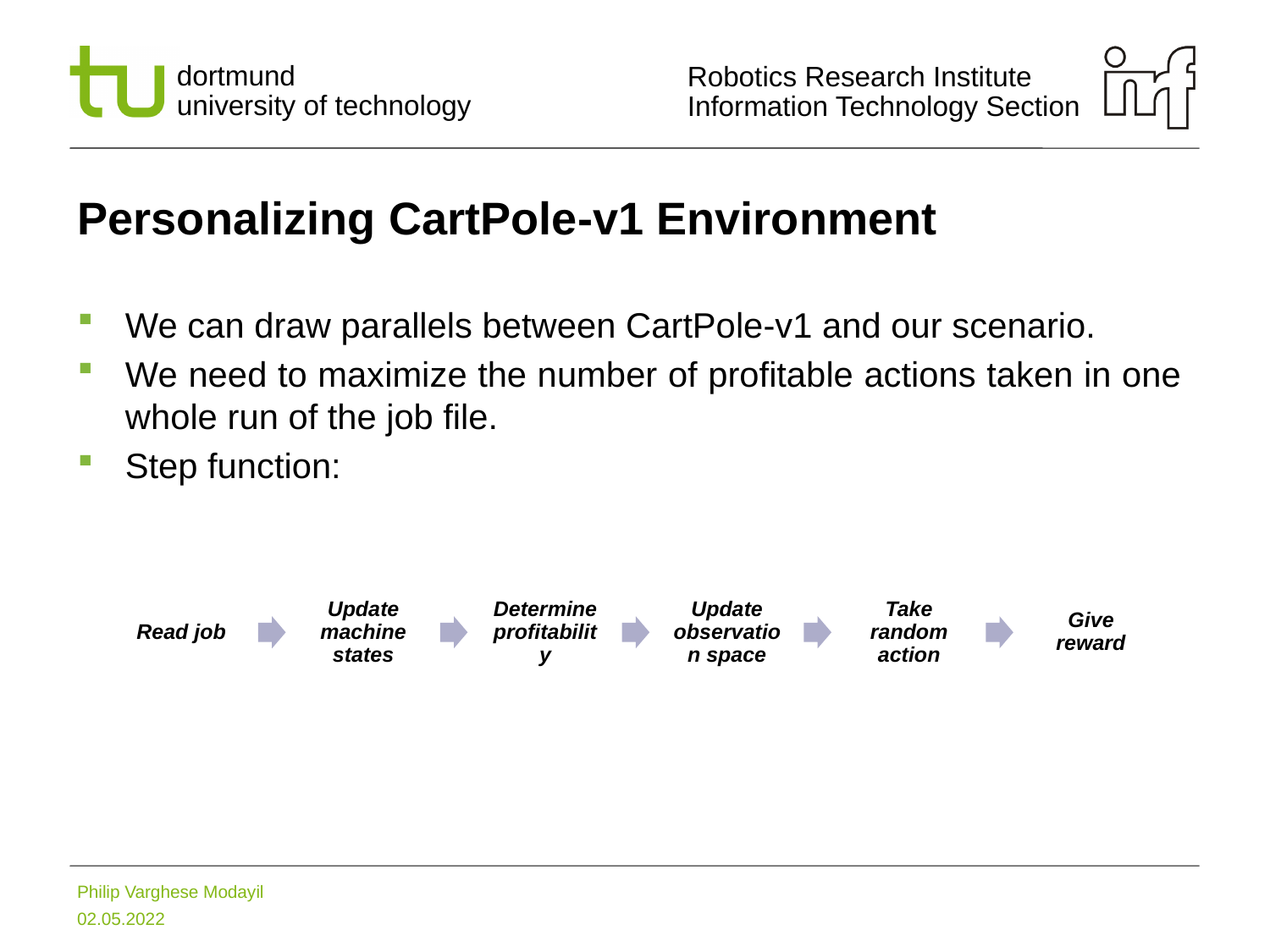

# Personalizing CartPole-v1 Environment
We can draw parallels between CartPole-v1 and our scenario.
We need to maximize the number of profitable actions taken in one whole run of the job file.
Step function:

Read job

Update machine states

Determine profitability

Update observation space

Take random action

Give reward